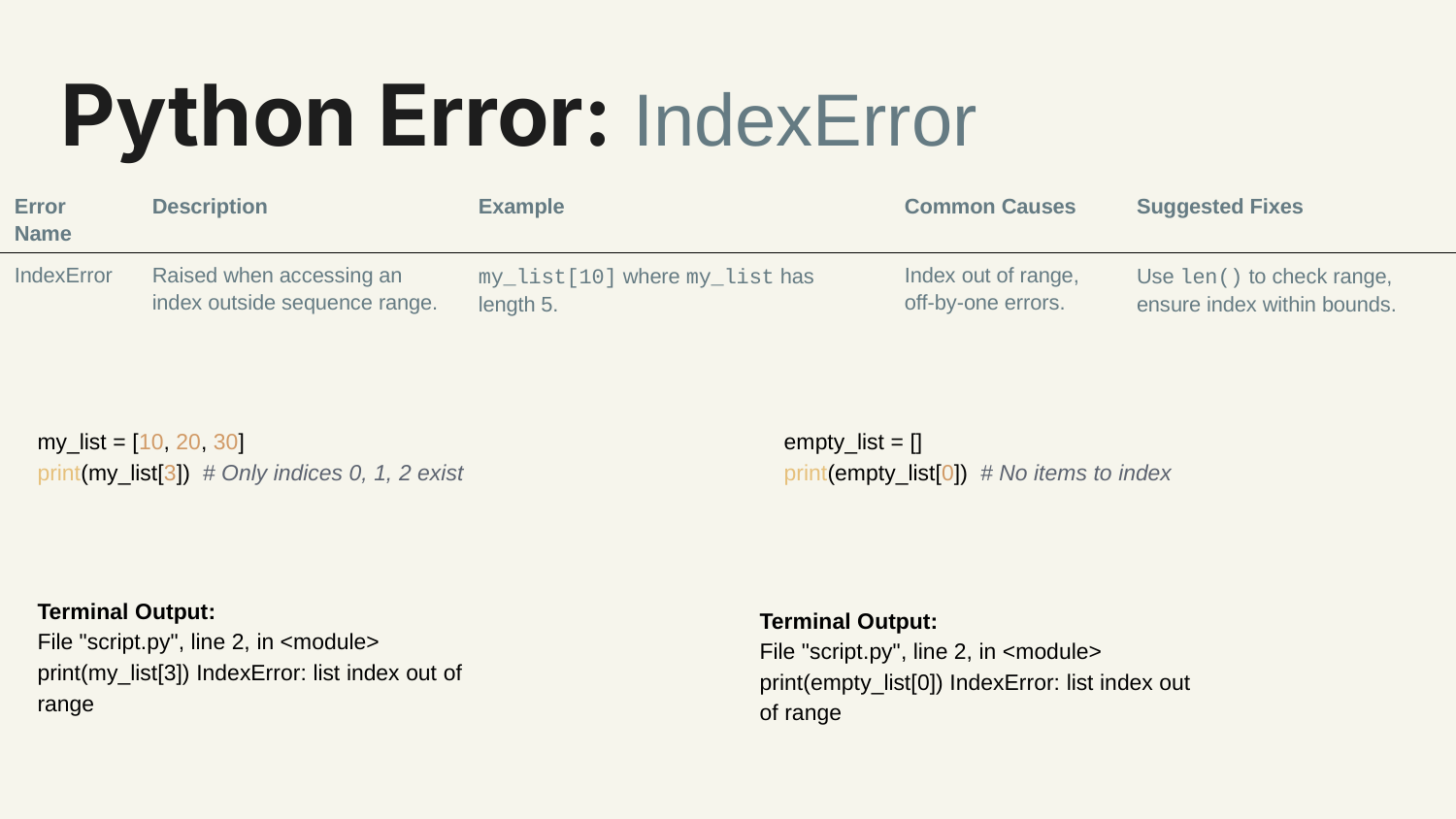

# Python Error: IndexError
| Error Name | Description | Example | Common Causes | Suggested Fixes |
| --- | --- | --- | --- | --- |
| IndexError | Raised when accessing an index outside sequence range. | my\_list[10] where my\_list has length 5. | Index out of range, off-by-one errors. | Use len() to check range, ensure index within bounds. |
my_list = [10, 20, 30]
print(my_list[3])  # Only indices 0, 1, 2 exist
empty_list = []
print(empty_list[0])  # No items to index
Terminal Output:
File "script.py", line 2, in <module> print(my_list[3]) IndexError: list index out of range
Terminal Output:
File "script.py", line 2, in <module> print(empty_list[0]) IndexError: list index out of range